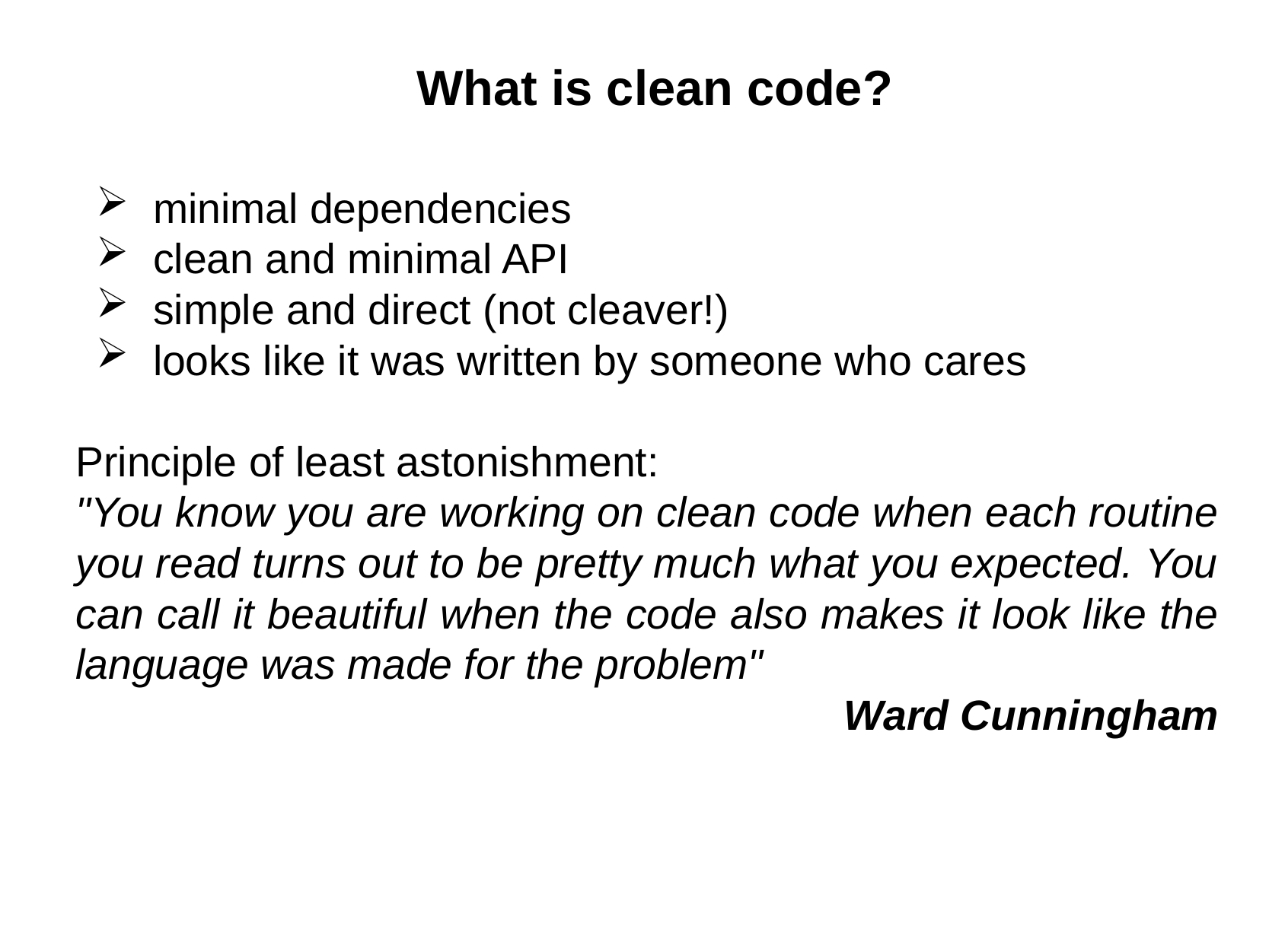

# What is clean code?
minimal dependencies
clean and minimal API
simple and direct (not cleaver!)
looks like it was written by someone who cares

Principle of least astonishment:
"You know you are working on clean code when each routine you read turns out to be pretty much what you expected. You can call it beautiful when the code also makes it look like the language was made for the problem"
Ward Cunningham